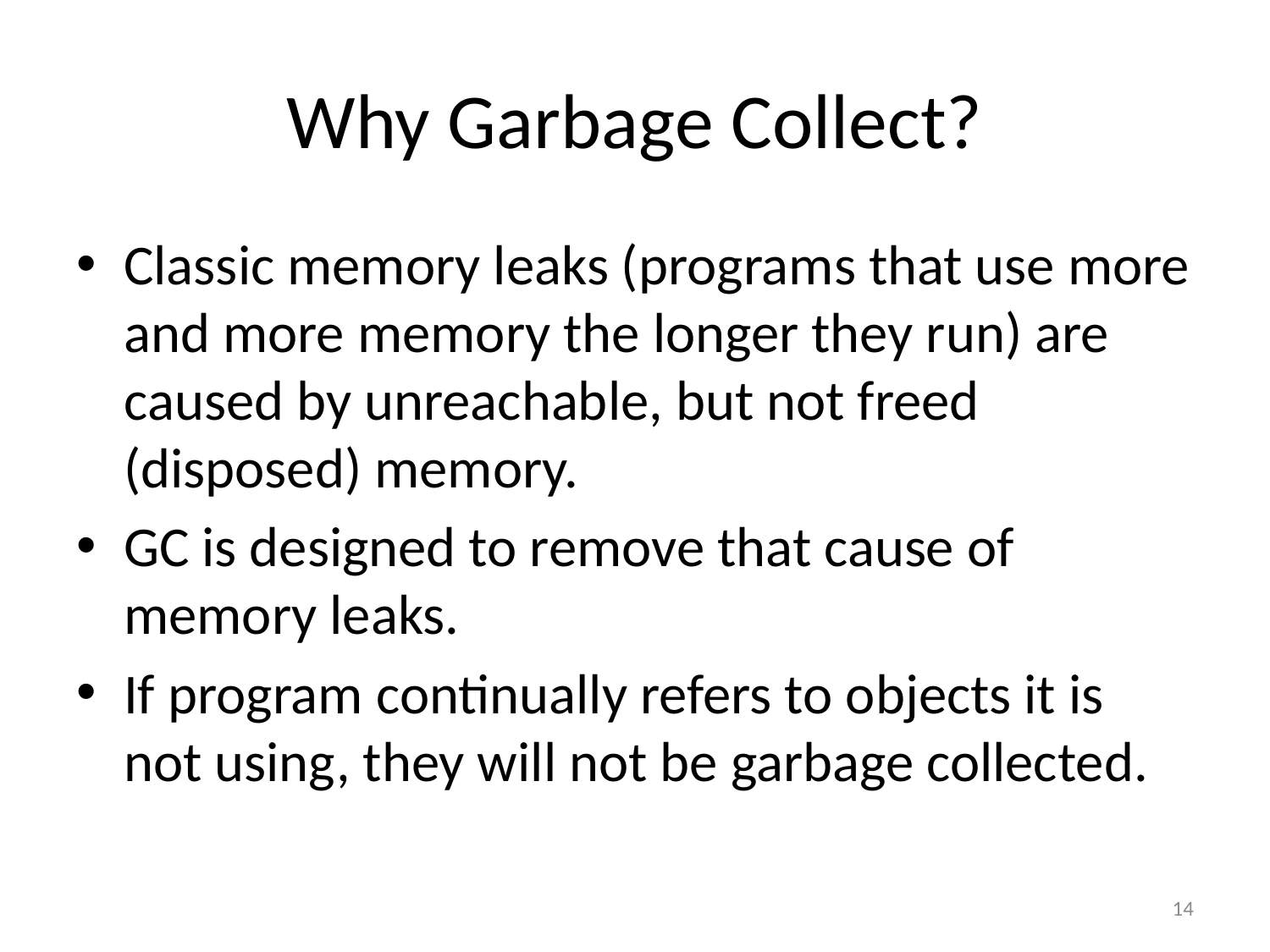

# Why Garbage Collect?
Classic memory leaks (programs that use more and more memory the longer they run) are caused by unreachable, but not freed (disposed) memory.
GC is designed to remove that cause of memory leaks.
If program continually refers to objects it is not using, they will not be garbage collected.
14